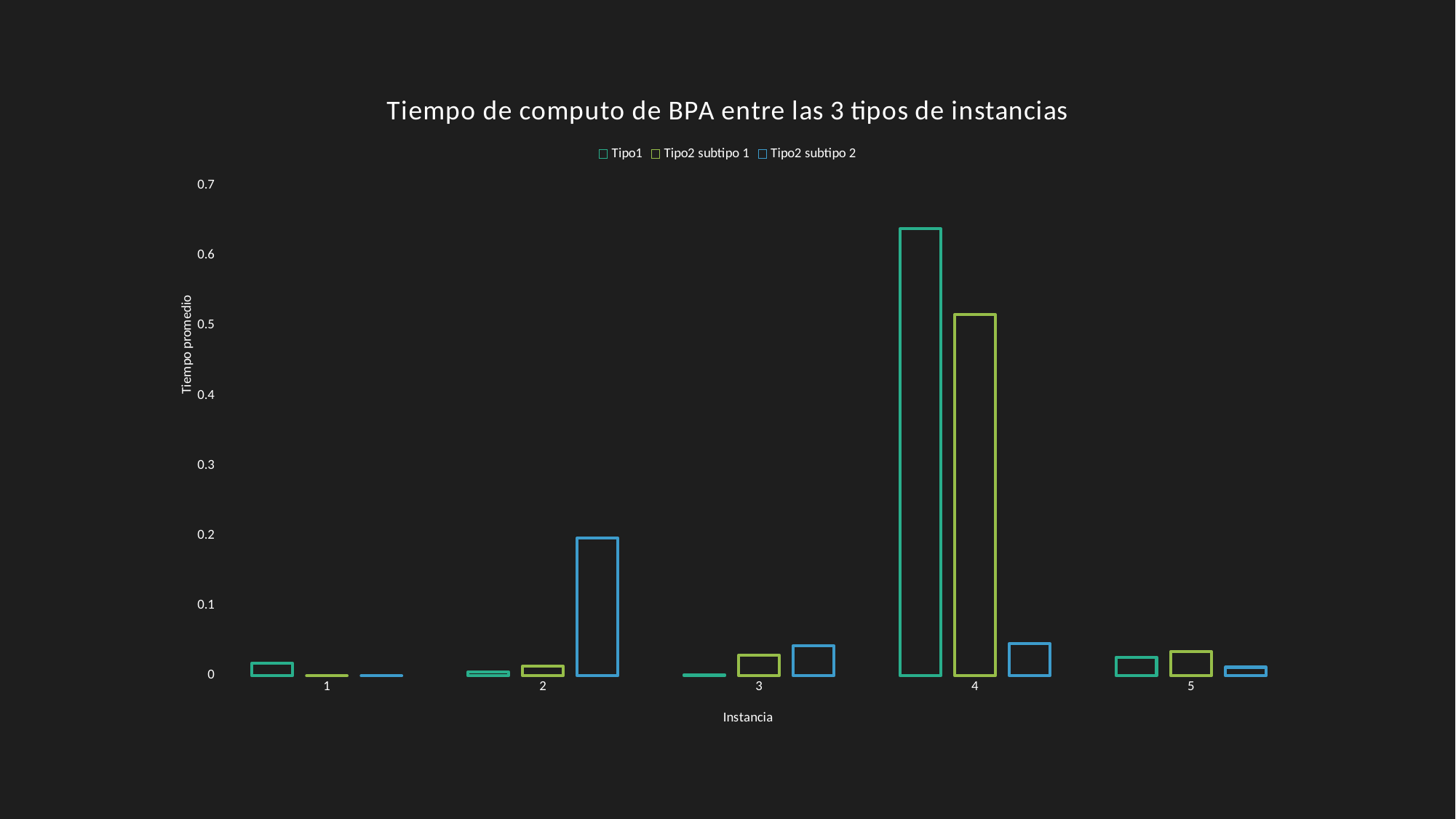

### Chart: Tiempo de computo de BPA entre las 3 tipos de instancias

| Category |  |  |  |
|---|---|---|---|
| 1 | 0.017902374 | 0.0 | 0.0 |
| 2 | 0.005078602 | 0.013749218 | 0.196502161 |
| 3 | 0.001399851 | 0.029402447 | 0.042921972 |
| 4 | 0.638342762 | 0.515901709 | 0.045803881 |
| 5 | 0.026555729 | 0.034493494 | 0.012200642 |